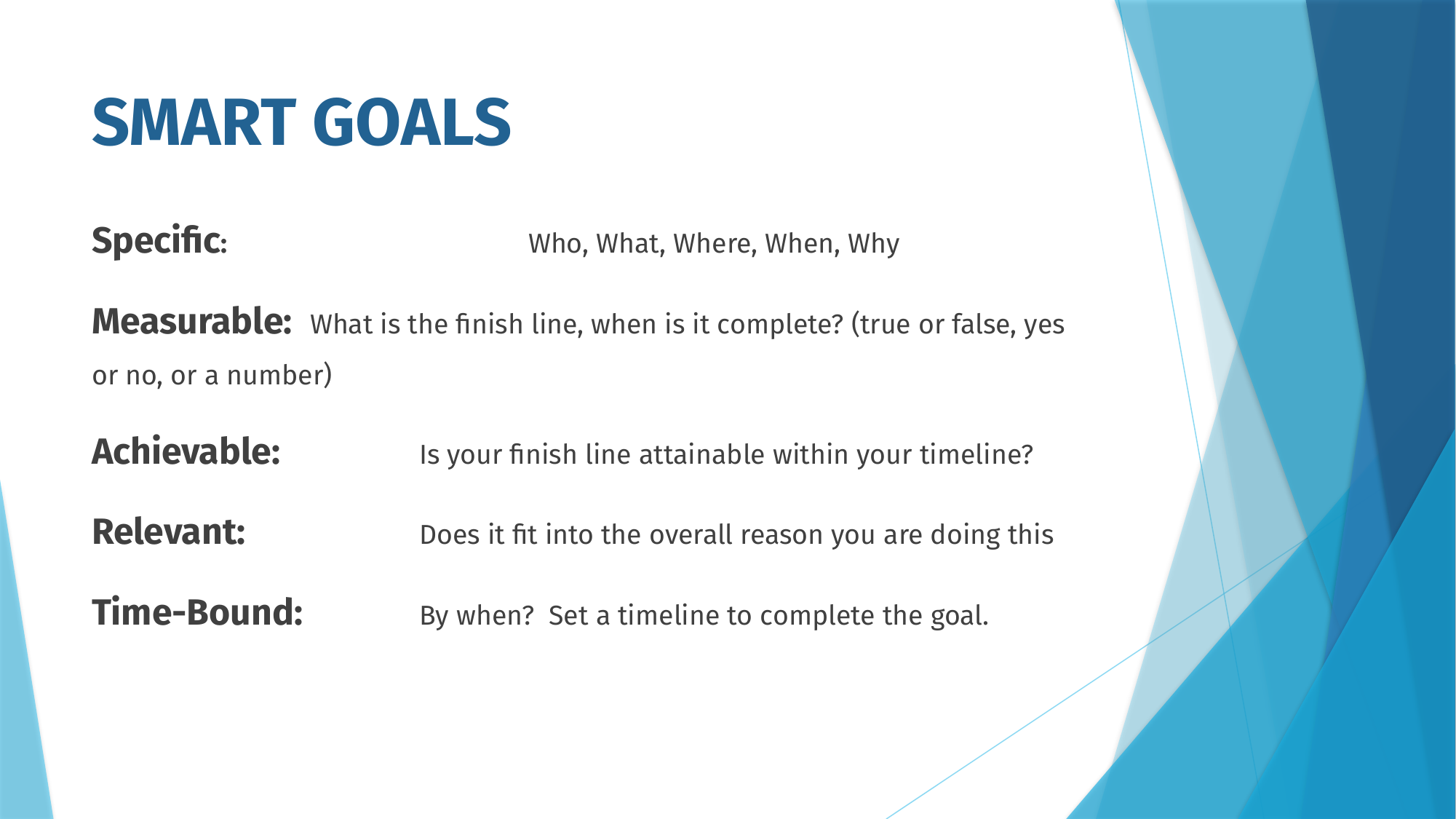

# SMART Goals
Specific:			Who, What, Where, When, Why
Measurable:  	What is the finish line, when is it complete? (true or false, yes or no, or a number)
Achievable: 		Is your finish line attainable within your timeline?
Relevant: 		Does it fit into the overall reason you are doing this
Time-Bound: 	By when?  Set a timeline to complete the goal.